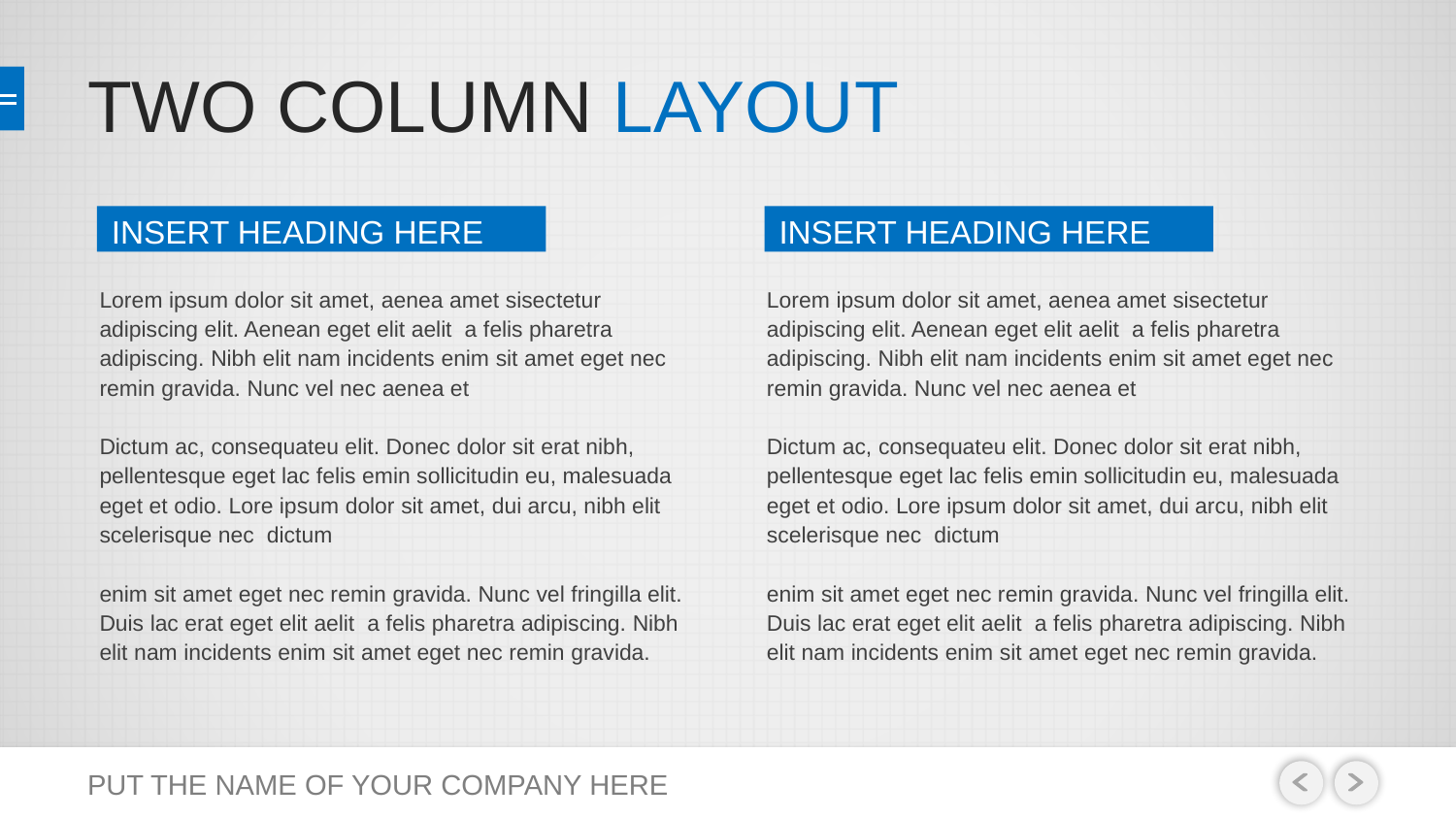

# TWO COLUMN LAYOUT
INSERT HEADING HERE
INSERT HEADING HERE
Lorem ipsum dolor sit amet, aenea amet sisectetur
adipiscing elit. Aenean eget elit aelit  a felis pharetra
adipiscing. Nibh elit nam incidents enim sit amet eget nec
remin gravida. Nunc vel nec aenea et

Dictum ac, consequateu elit. Donec dolor sit erat nibh,
pellentesque eget lac felis emin sollicitudin eu, malesuada
eget et odio. Lore ipsum dolor sit amet, dui arcu, nibh elit
scelerisque nec  dictum

enim sit amet eget nec remin gravida. Nunc vel fringilla elit.
Duis lac erat eget elit aelit  a felis pharetra adipiscing. Nibh
elit nam incidents enim sit amet eget nec remin gravida.

Lorem ipsum dolor sit amet, aenea amet sisectetur
adipiscing elit. Aenean eget elit aelit  a felis pharetra
adipiscing. Nibh elit nam incidents enim sit amet eget nec
remin gravida. Nunc vel nec aenea et

Dictum ac, consequateu elit. Donec dolor sit erat nibh,
pellentesque eget lac felis emin sollicitudin eu, malesuada
eget et odio. Lore ipsum dolor sit amet, dui arcu, nibh elit
scelerisque nec  dictum

enim sit amet eget nec remin gravida. Nunc vel fringilla elit.
Duis lac erat eget elit aelit  a felis pharetra adipiscing. Nibh
elit nam incidents enim sit amet eget nec remin gravida.

PUT THE NAME OF YOUR COMPANY HERE